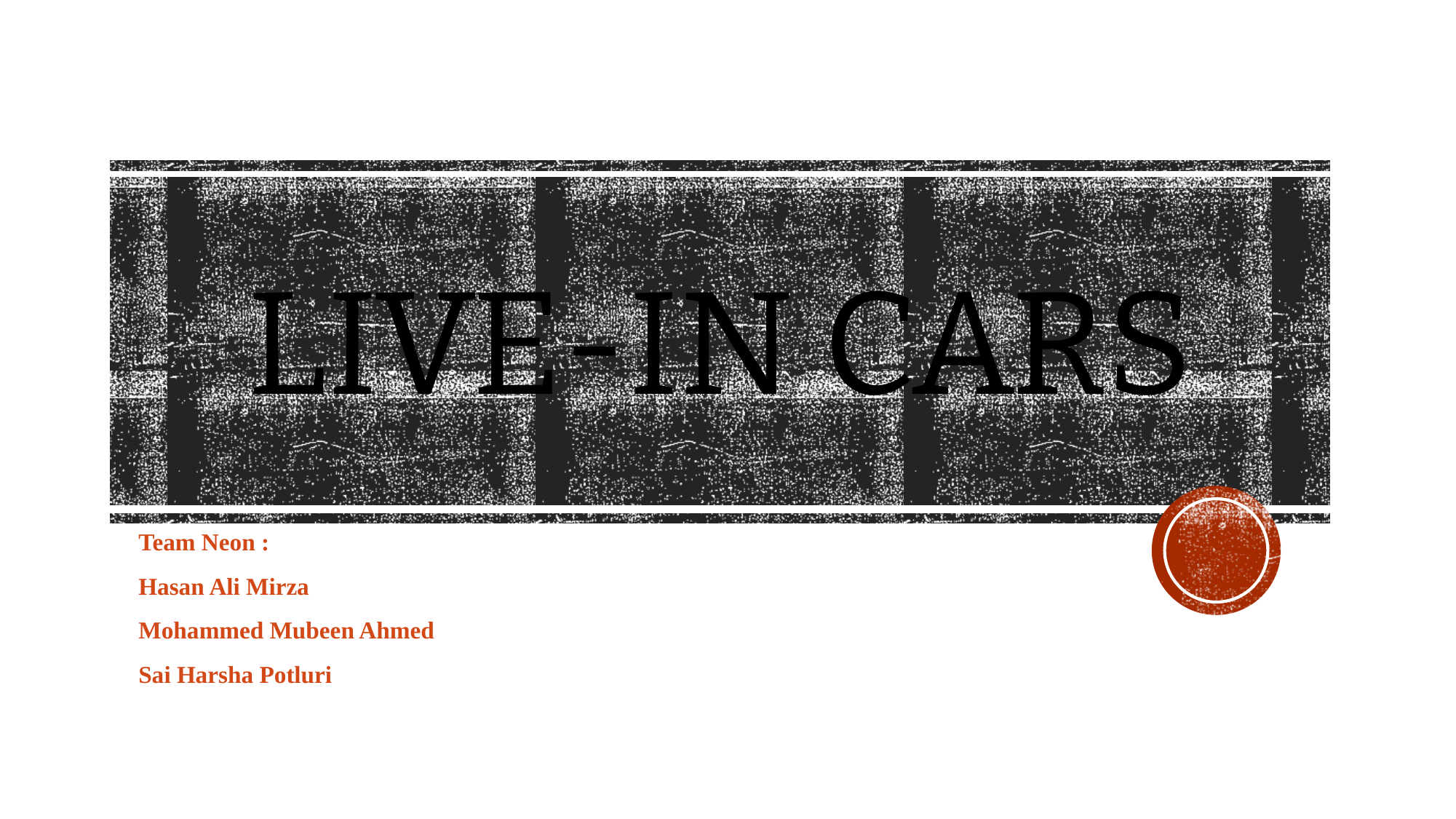

# LIVE-IN CARS
Team Neon :
Hasan Ali Mirza
Mohammed Mubeen Ahmed
Sai Harsha Potluri